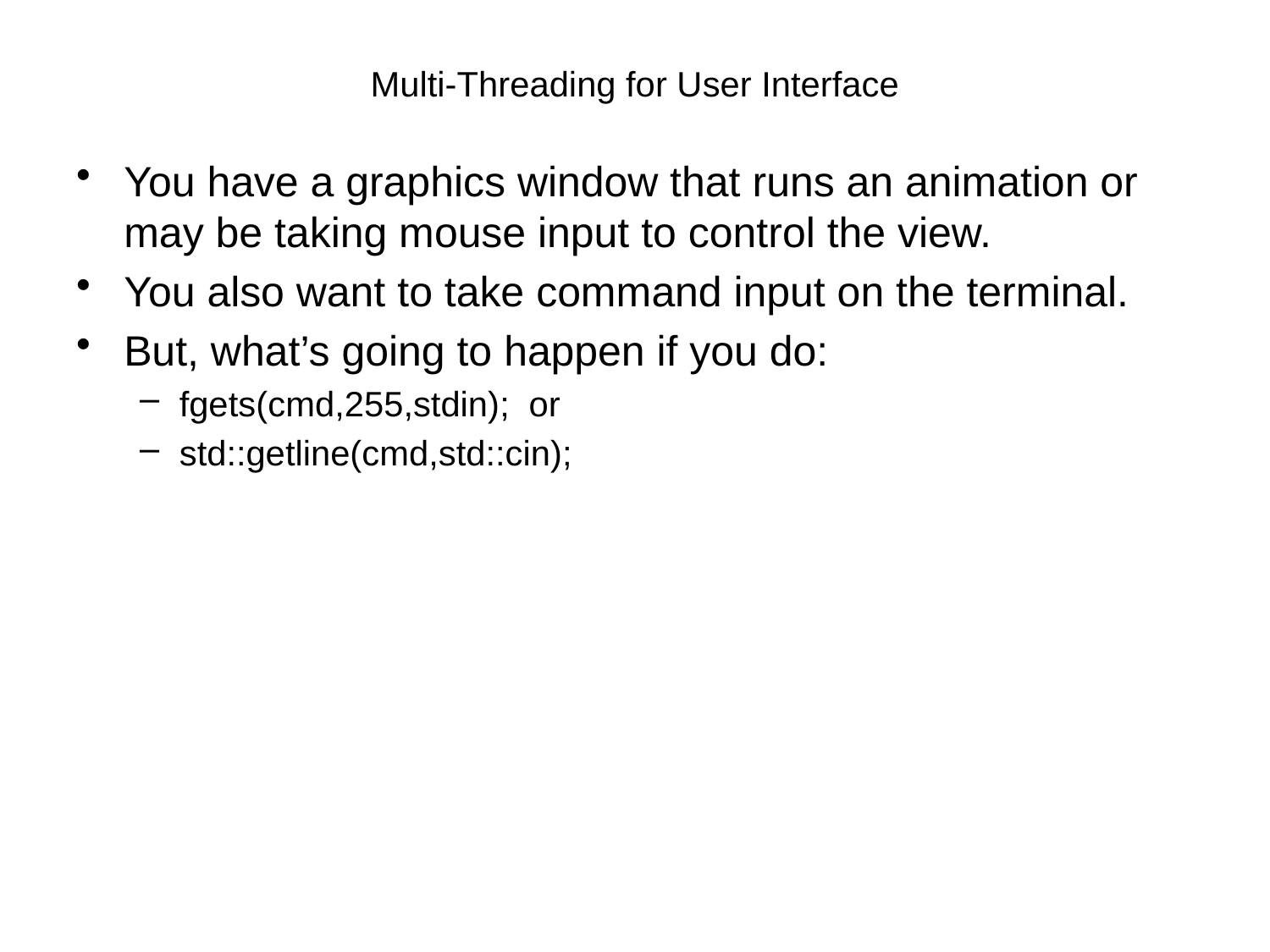

# Multi-Threading for User Interface
You have a graphics window that runs an animation or may be taking mouse input to control the view.
You also want to take command input on the terminal.
But, what’s going to happen if you do:
fgets(cmd,255,stdin);  or
std::getline(cmd,std::cin);